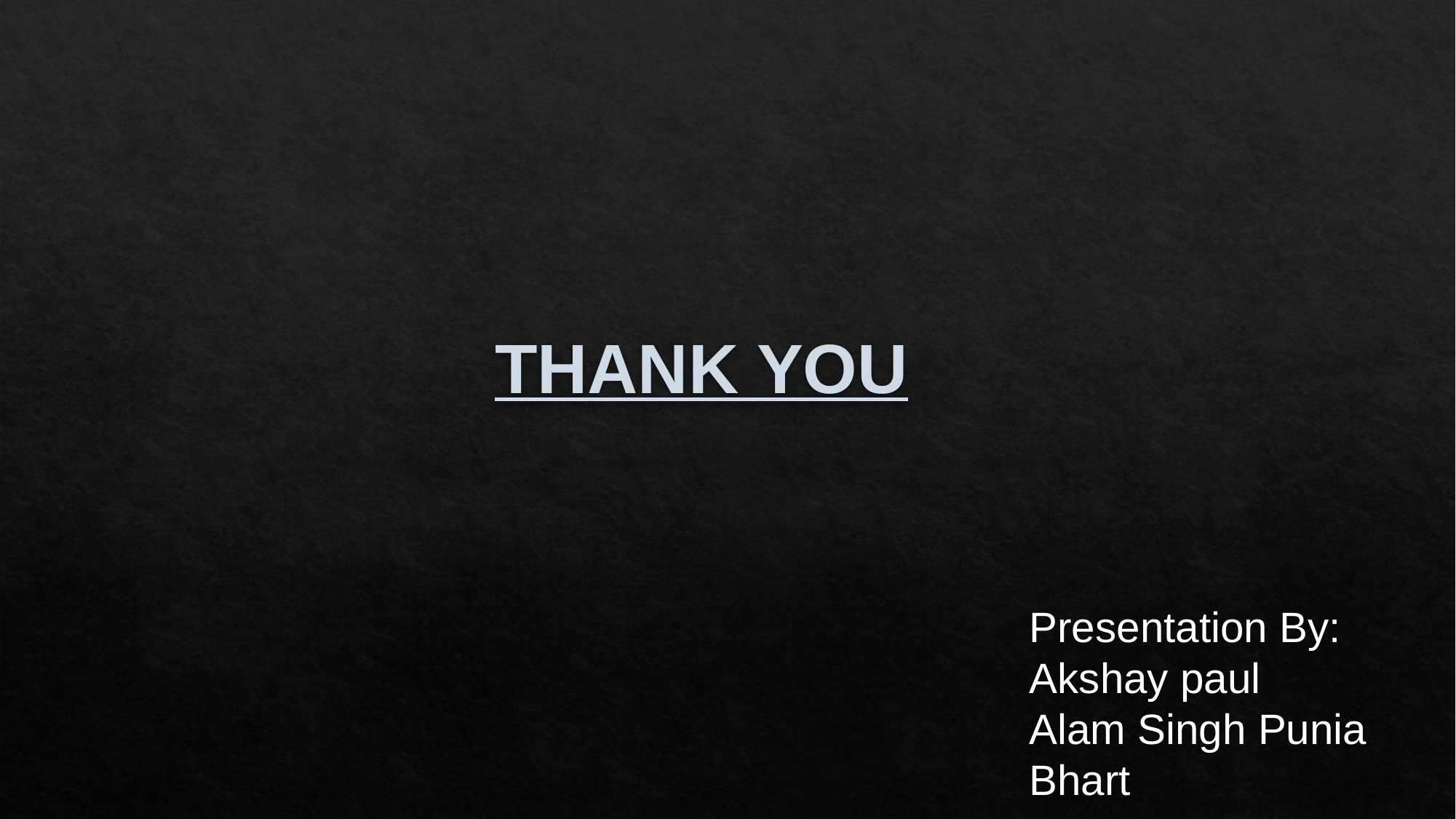

# THANK YOU
Presentation By:
Akshay paul
Alam Singh Punia
Bhart